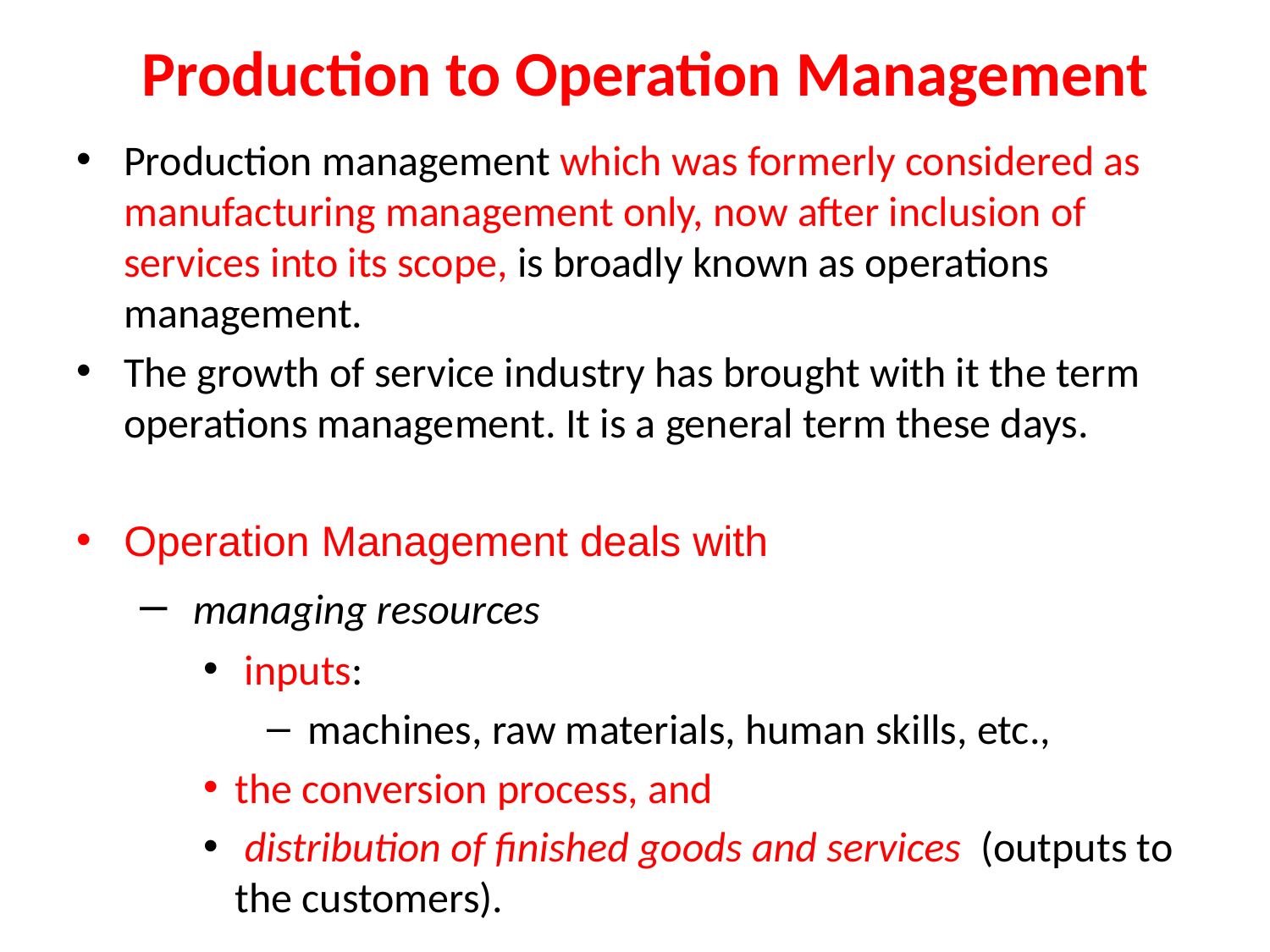

# Production to Operation Management
Production management which was formerly considered as manufacturing management only, now after inclusion of services into its scope, is broadly known as operations management.
The growth of service industry has brought with it the term operations management. It is a general term these days.

Operation Management deals with
 managing resources
 inputs:
 machines, raw materials, human skills, etc.,
the conversion process, and
 distribution of finished goods and services  (outputs to the customers).